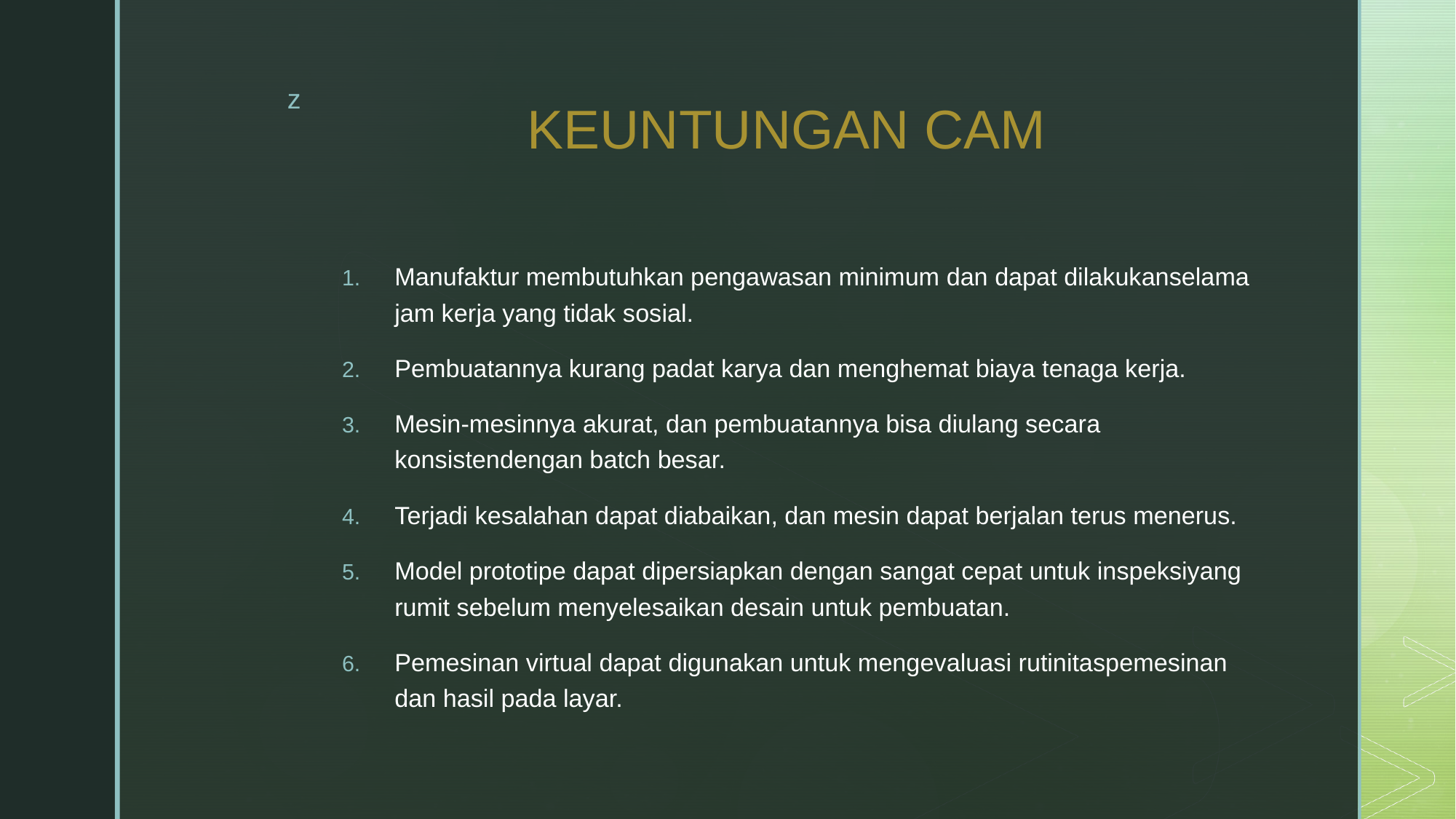

# KEUNTUNGAN CAM
Manufaktur membutuhkan pengawasan minimum dan dapat dilakukanselama jam kerja yang tidak sosial.
Pembuatannya kurang padat karya dan menghemat biaya tenaga kerja.
Mesin-mesinnya akurat, dan pembuatannya bisa diulang secara konsistendengan batch besar.
Terjadi kesalahan dapat diabaikan, dan mesin dapat berjalan terus menerus.
Model prototipe dapat dipersiapkan dengan sangat cepat untuk inspeksiyang rumit sebelum menyelesaikan desain untuk pembuatan.
Pemesinan virtual dapat digunakan untuk mengevaluasi rutinitaspemesinan dan hasil pada layar.